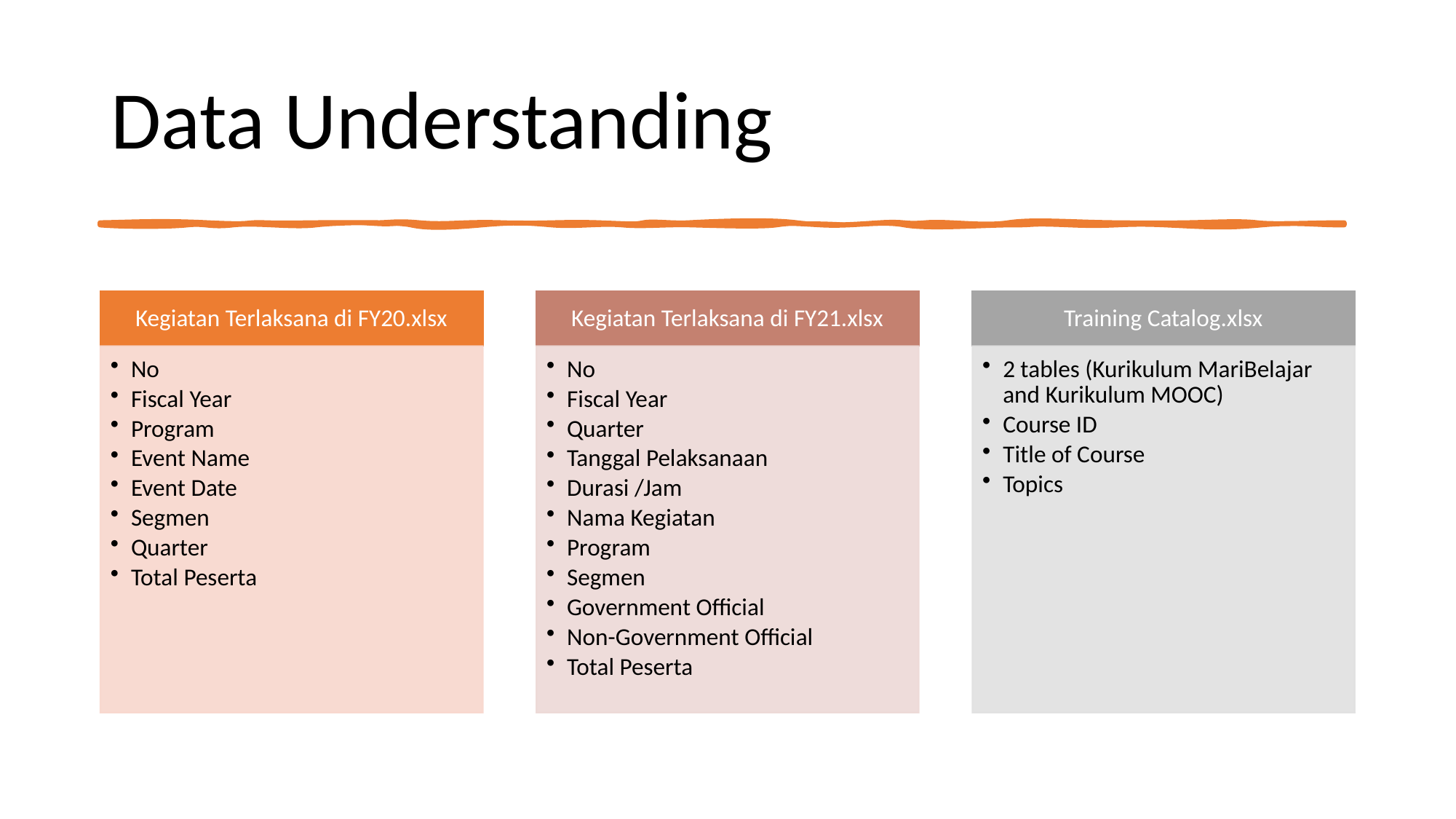

# Data Understanding

Kegiatan Terlaksana di FY20.xlsx
No
Fiscal Year
Program
Event Name
Event Date
Segmen
Quarter
Total Peserta
Kegiatan Terlaksana di FY21.xlsx
No
Fiscal Year
Quarter
Tanggal Pelaksanaan
Durasi /Jam
Nama Kegiatan
Program
Segmen
Government Official
Non-Government Official
Total Peserta
Training Catalog.xlsx
2 tables (Kurikulum MariBelajar and Kurikulum MOOC)
Course ID
Title of Course
Topics